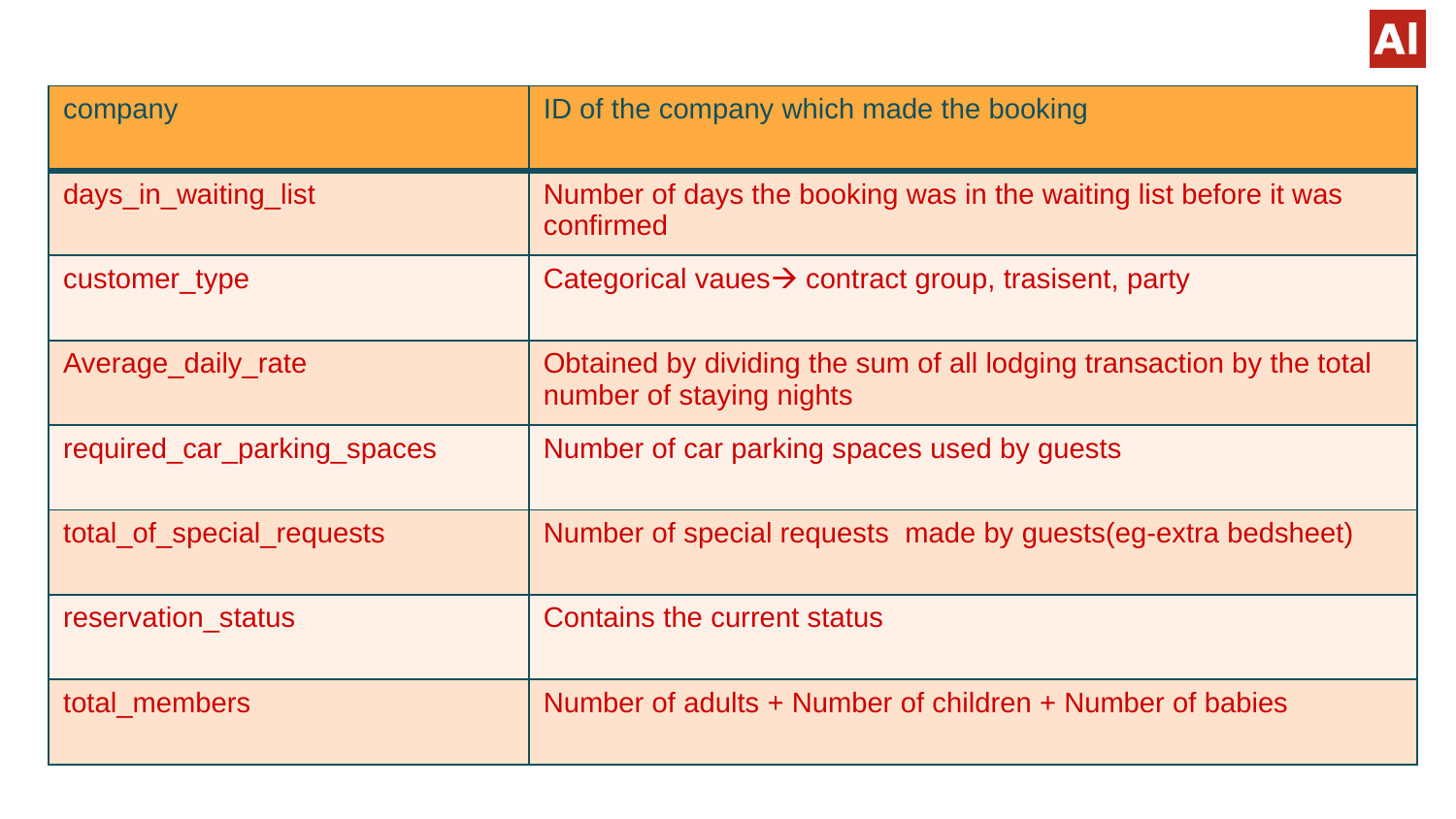

#
| company | ID of the company which made the booking |
| --- | --- |
| days\_in\_waiting\_list | Number of days the booking was in the waiting list before it was confirmed |
| customer\_type | Categorical vaues🡪 contract group, trasisent, party |
| Average\_daily\_rate | Obtained by dividing the sum of all lodging transaction by the total number of staying nights |
| required\_car\_parking\_spaces | Number of car parking spaces used by guests |
| total\_of\_special\_requests | Number of special requests made by guests(eg-extra bedsheet) |
| reservation\_status | Contains the current status |
| total\_members | Number of adults + Number of children + Number of babies |